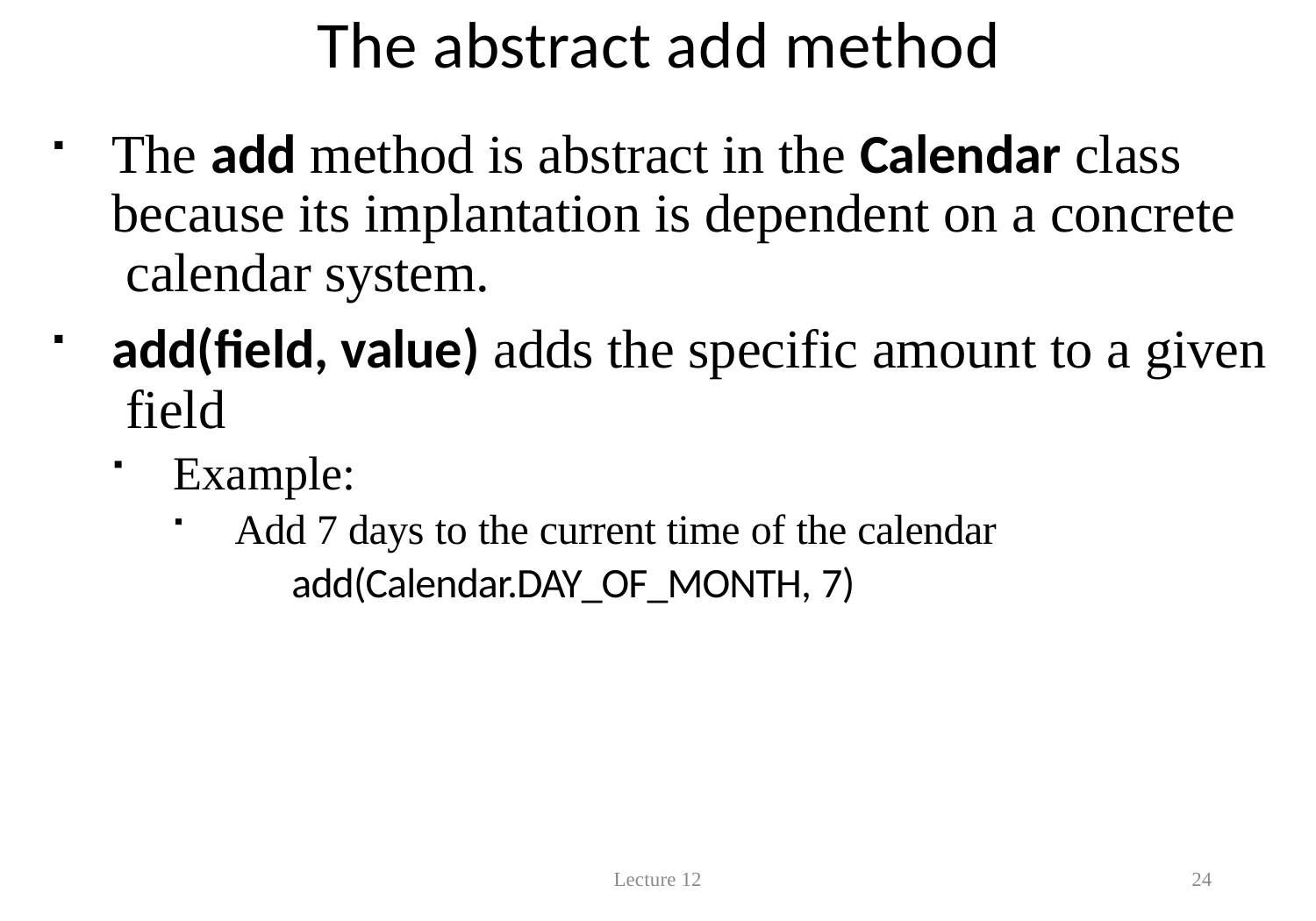

# The abstract add method
The add method is abstract in the Calendar class  because its implantation is dependent on a concrete  calendar system.
add(field, value) adds the specific amount to a given  field
Example:
Add 7 days to the current time of the calendar
add(Calendar.DAY_OF_MONTH, 7)
Lecture 12
24